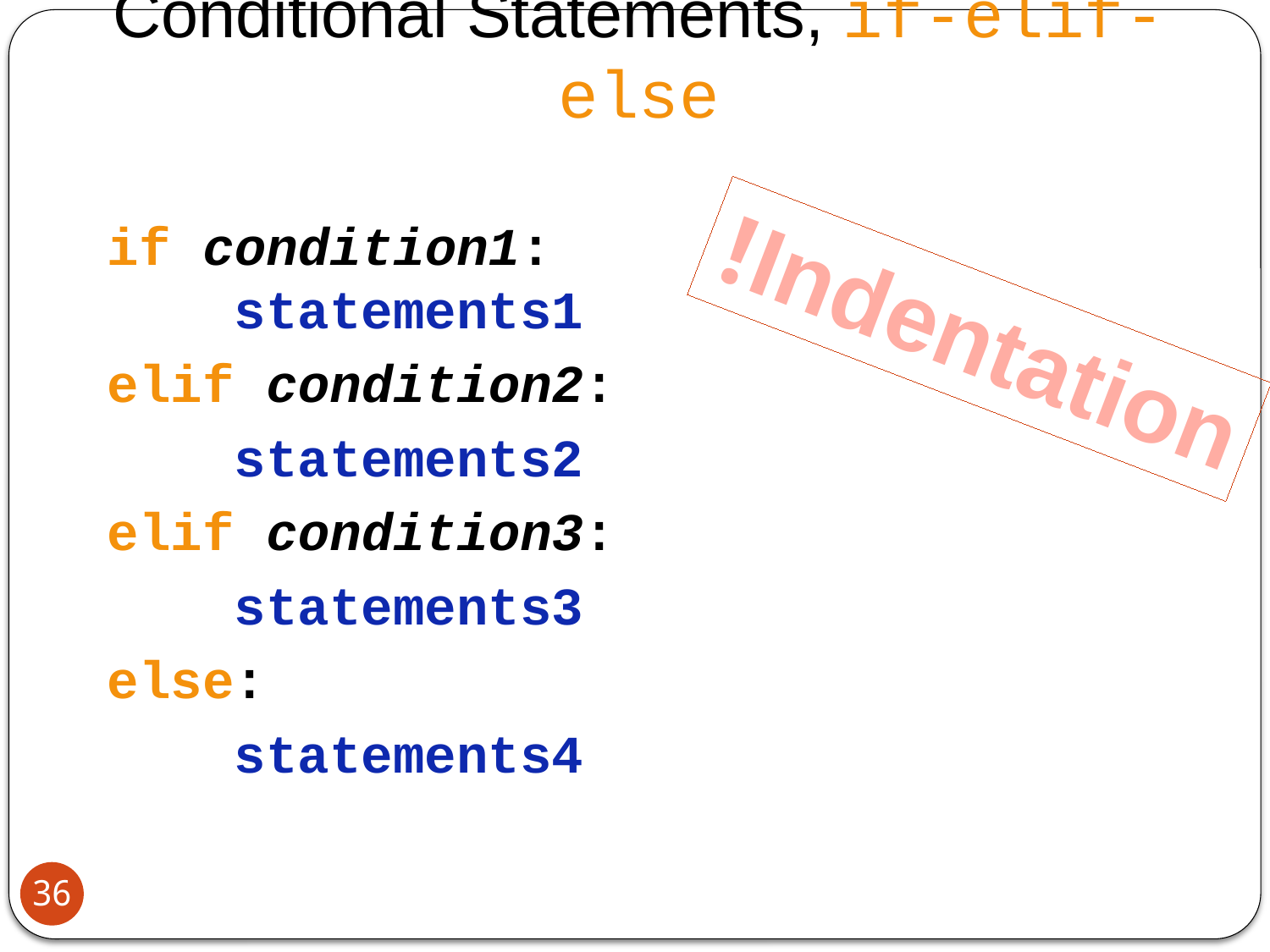

# Conditional Statements, if-elif-else
if condition1:
	statements1
elif condition2:
	statements2
elif condition3:
	statements3
else:
	statements4

Indentation!
36